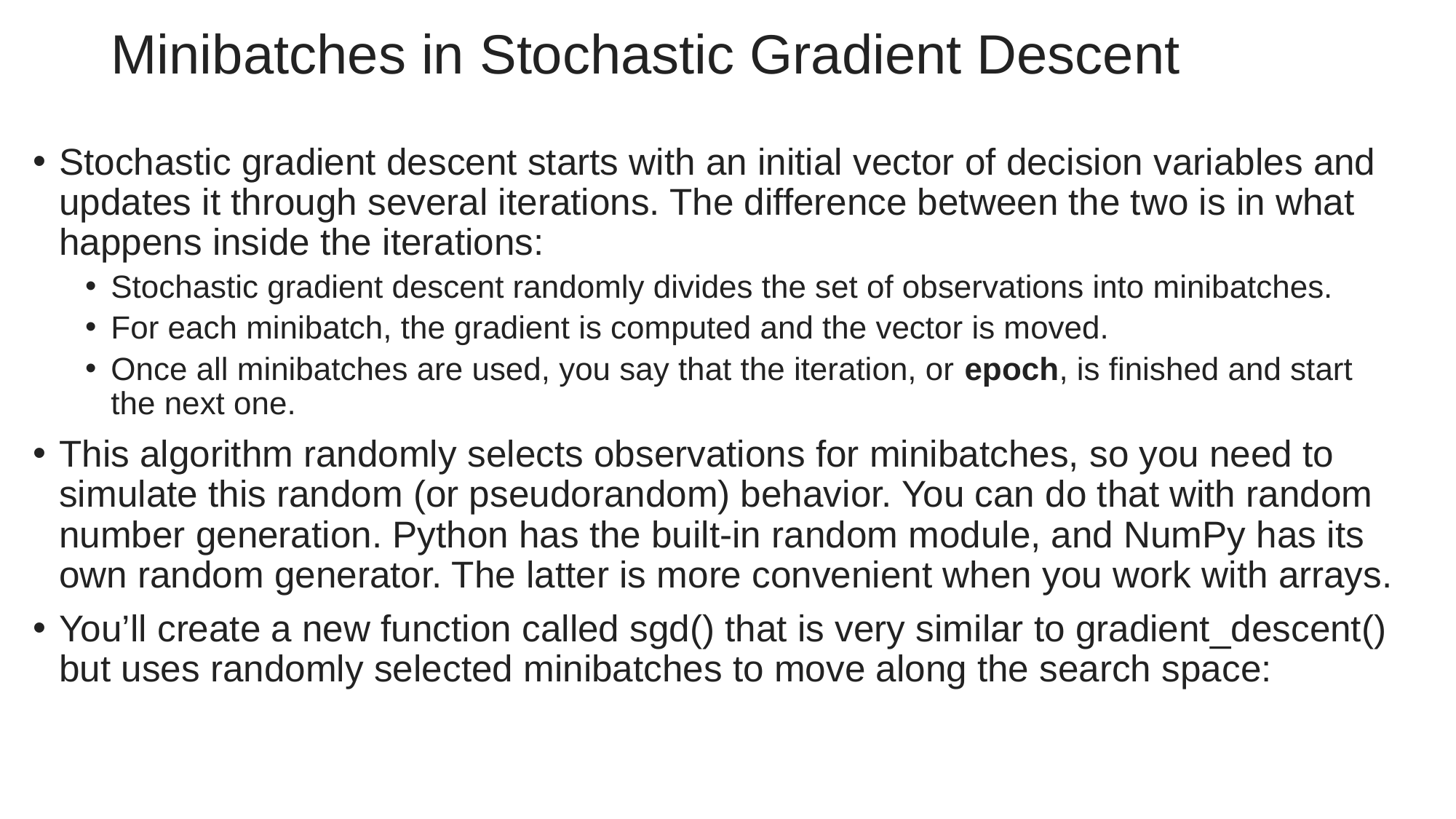

# Minibatches in Stochastic Gradient Descent
Stochastic gradient descent starts with an initial vector of decision variables and updates it through several iterations. The difference between the two is in what happens inside the iterations:
Stochastic gradient descent randomly divides the set of observations into minibatches.
For each minibatch, the gradient is computed and the vector is moved.
Once all minibatches are used, you say that the iteration, or epoch, is finished and start the next one.
This algorithm randomly selects observations for minibatches, so you need to simulate this random (or pseudorandom) behavior. You can do that with random number generation. Python has the built-in random module, and NumPy has its own random generator. The latter is more convenient when you work with arrays.
You’ll create a new function called sgd() that is very similar to gradient_descent() but uses randomly selected minibatches to move along the search space: